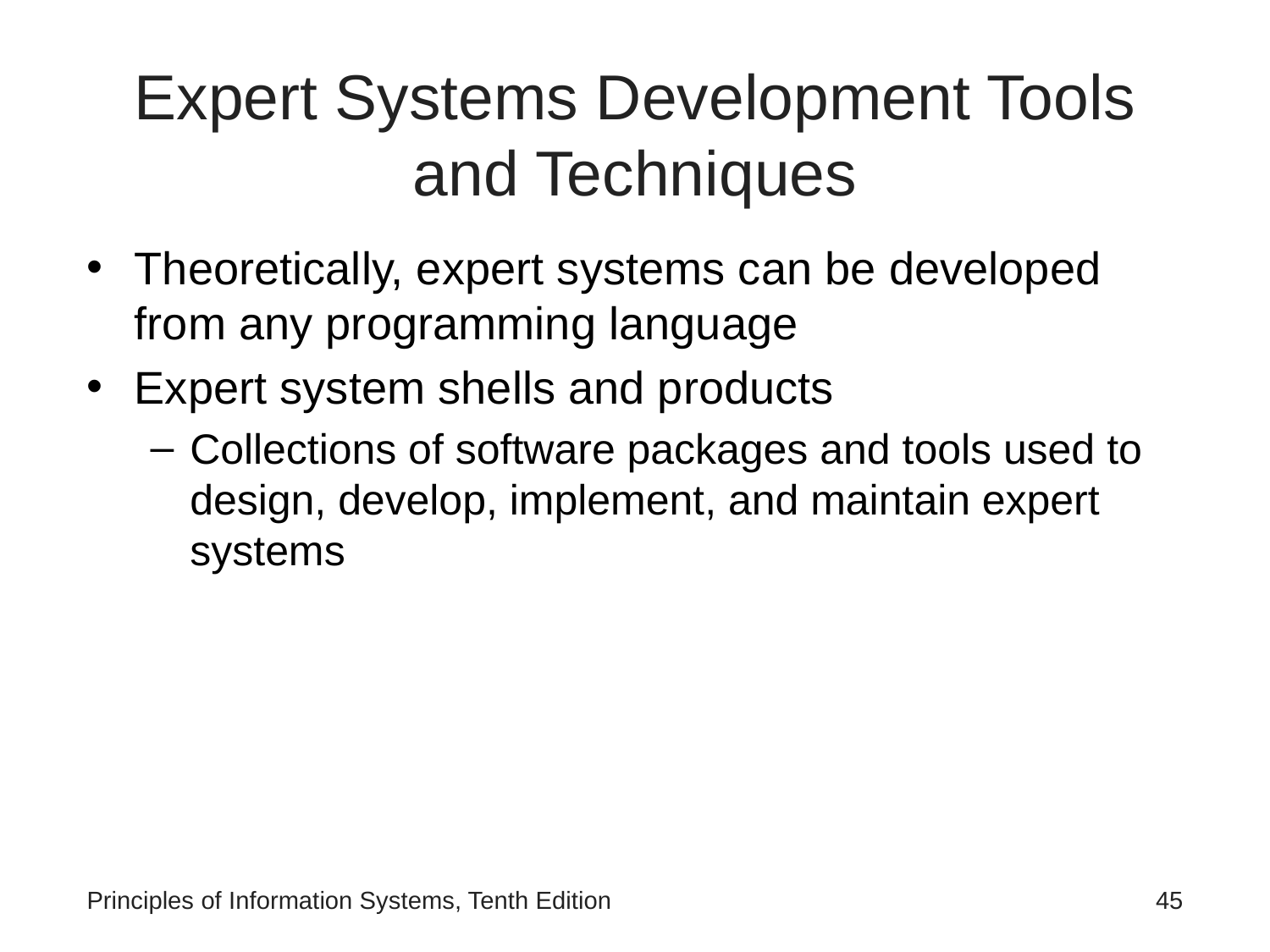

# Expert Systems Development Tools and Techniques
Theoretically, expert systems can be developed from any programming language
Expert system shells and products
Collections of software packages and tools used to design, develop, implement, and maintain expert systems
Principles of Information Systems, Tenth Edition
45